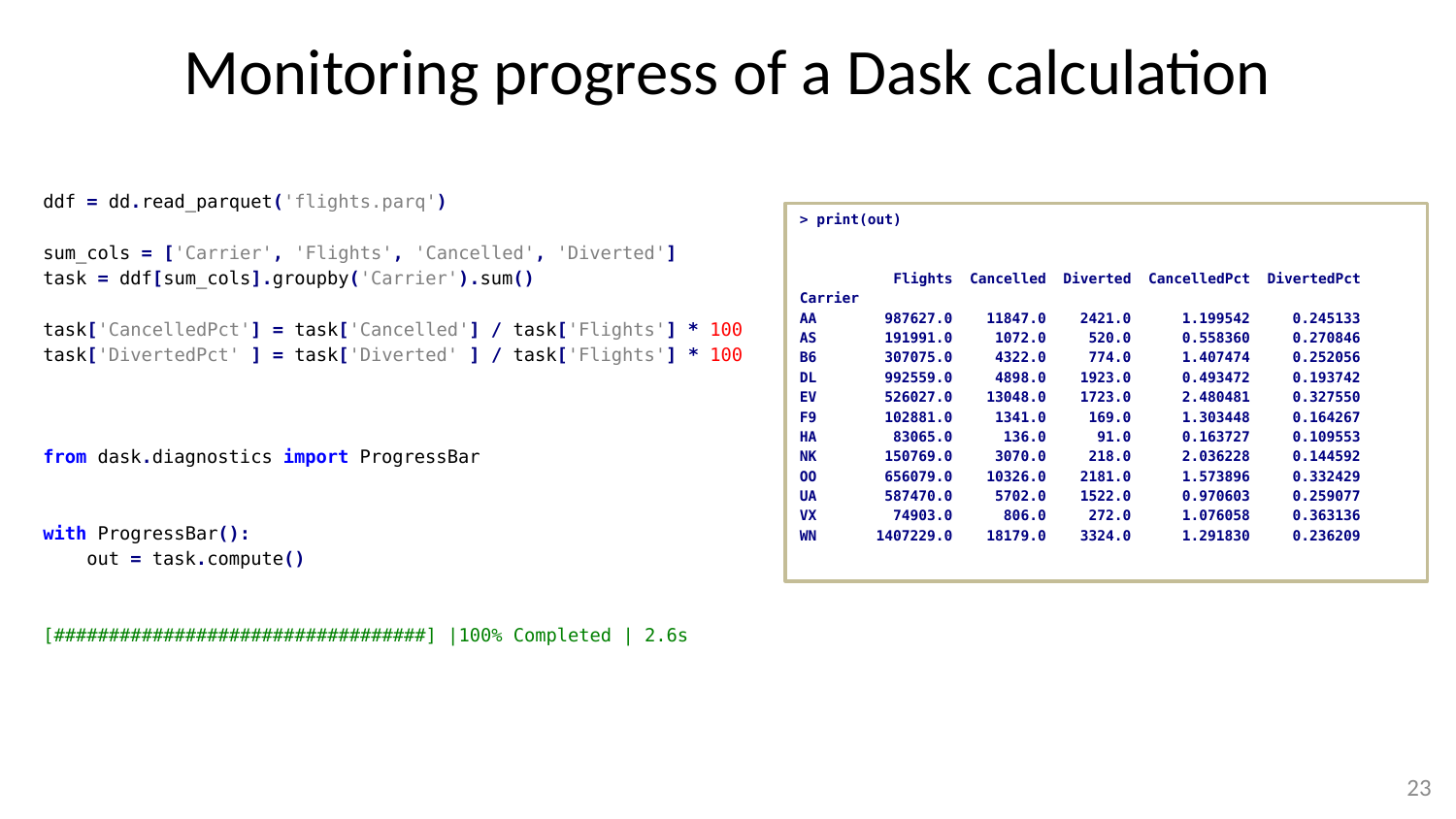

# Monitoring progress of a Dask calculation

ddf = dd.read_parquet('flights.parq')

sum_cols = ['Carrier', 'Flights', 'Cancelled', 'Diverted']
task = ddf[sum_cols].groupby('Carrier').sum()

task['CancelledPct'] = task['Cancelled'] / task['Flights'] * 100
task['DivertedPct' ] = task['Diverted' ] / task['Flights'] * 100

from dask.diagnostics import ProgressBar

with ProgressBar():
    out = task.compute()

[##################################] |100% Completed | 2.6s

> print(out)

           Flights  Cancelled  Diverted  CancelledPct  DivertedPct
Carrier
AA        987627.0    11847.0    2421.0      1.199542     0.245133
AS        191991.0     1072.0     520.0      0.558360     0.270846
B6        307075.0     4322.0     774.0      1.407474     0.252056
DL        992559.0     4898.0    1923.0      0.493472     0.193742
EV        526027.0    13048.0    1723.0      2.480481     0.327550
F9        102881.0     1341.0     169.0      1.303448     0.164267
HA         83065.0      136.0      91.0      0.163727     0.109553
NK        150769.0     3070.0     218.0      2.036228     0.144592
OO        656079.0    10326.0    2181.0      1.573896     0.332429
UA        587470.0     5702.0    1522.0      0.970603     0.259077
VX         74903.0      806.0     272.0      1.076058     0.363136
WN       1407229.0    18179.0    3324.0      1.291830     0.236209

23